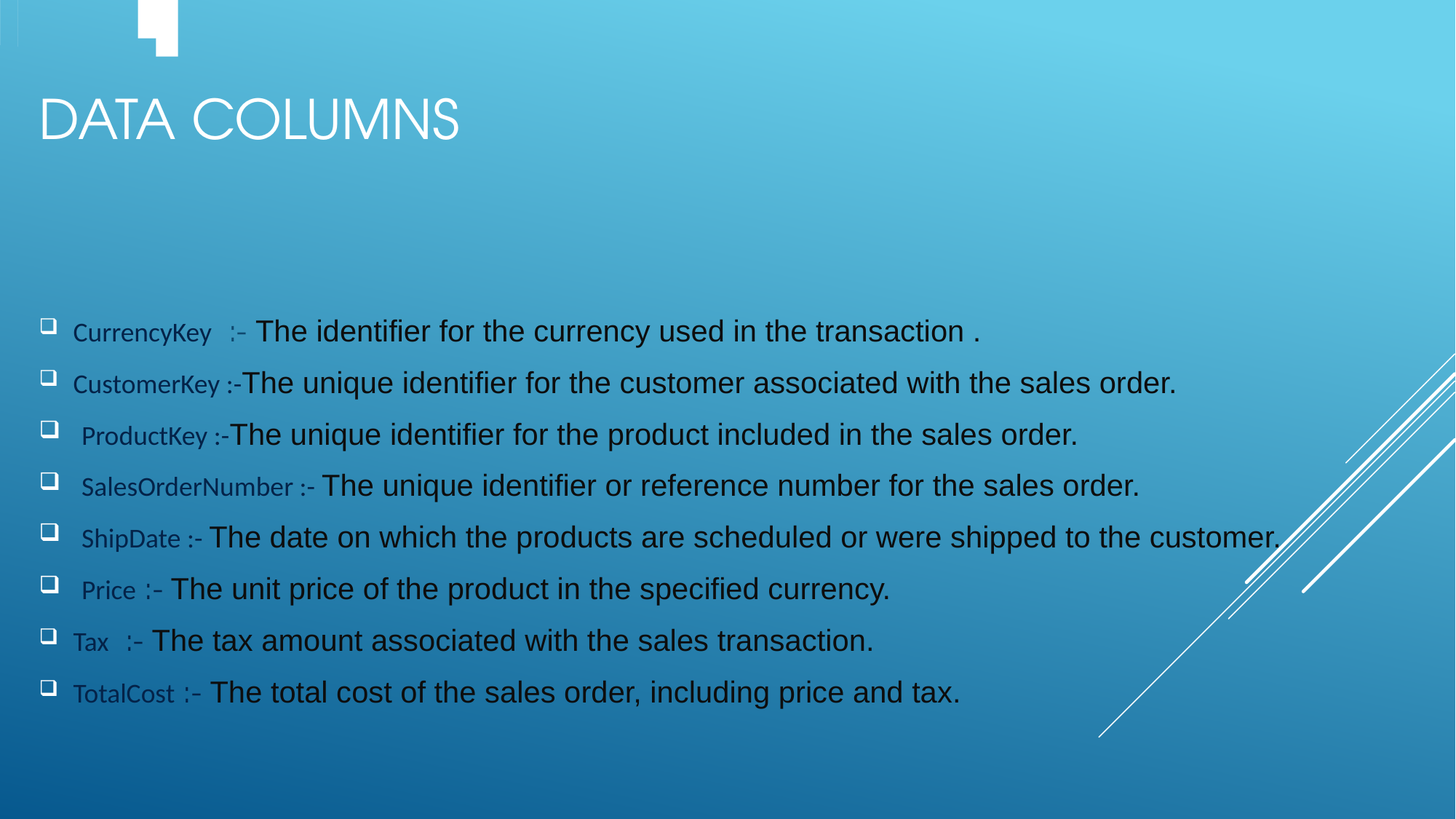

# Data Columns
CurrencyKey  :- The identifier for the currency used in the transaction .
CustomerKey :-The unique identifier for the customer associated with the sales order.
 ProductKey :-The unique identifier for the product included in the sales order.
 SalesOrderNumber :- The unique identifier or reference number for the sales order.
 ShipDate :- The date on which the products are scheduled or were shipped to the customer.
 Price :- The unit price of the product in the specified currency.
Tax  :- The tax amount associated with the sales transaction.
TotalCost :- The total cost of the sales order, including price and tax.